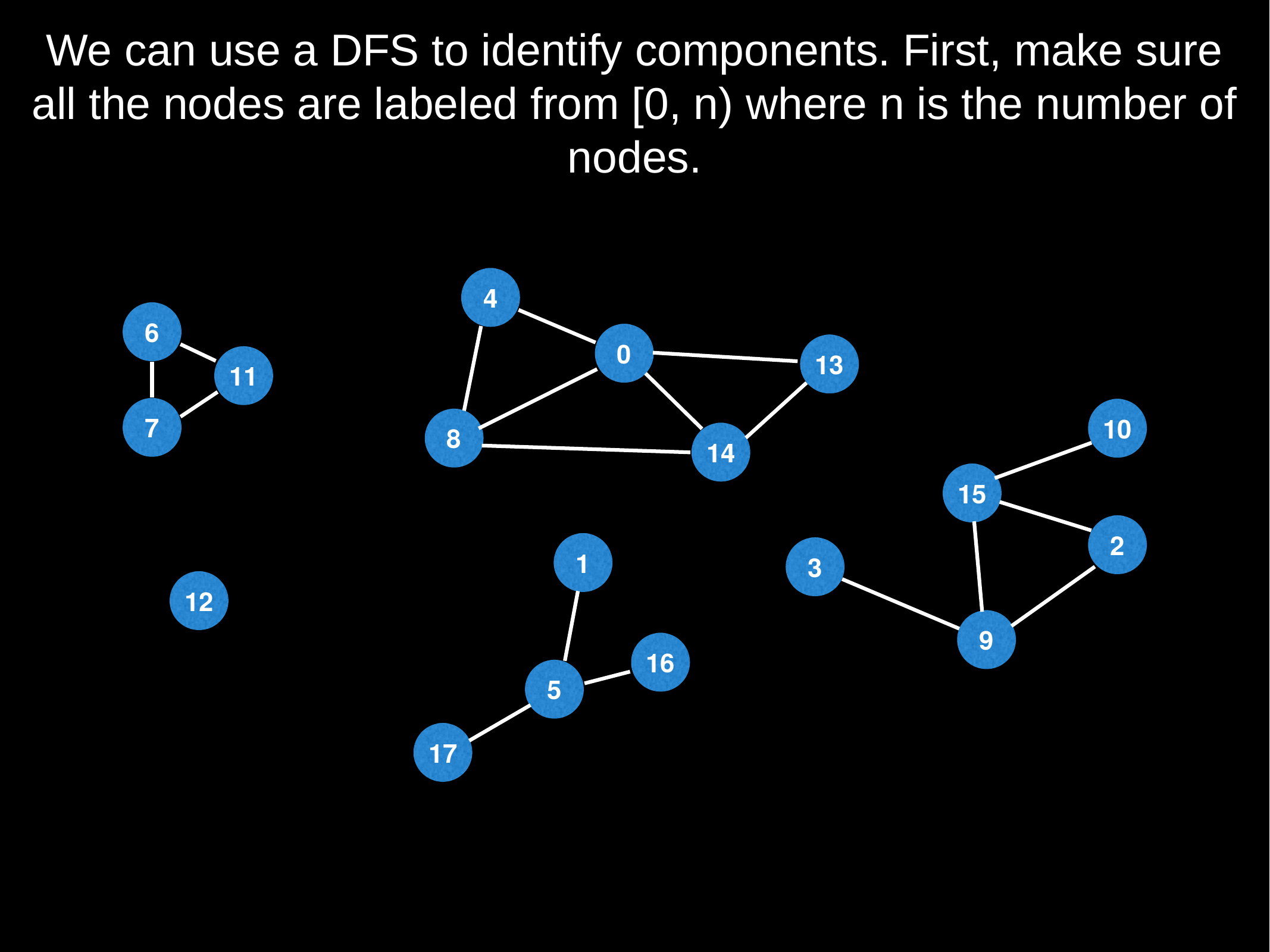

We can use a DFS to identify components. First, make sure all the nodes are labeled from [0, n) where n is the number of nodes.
4

0

13

8
14

6

11

7
10

15

2

3

9
1

16
5

17
12